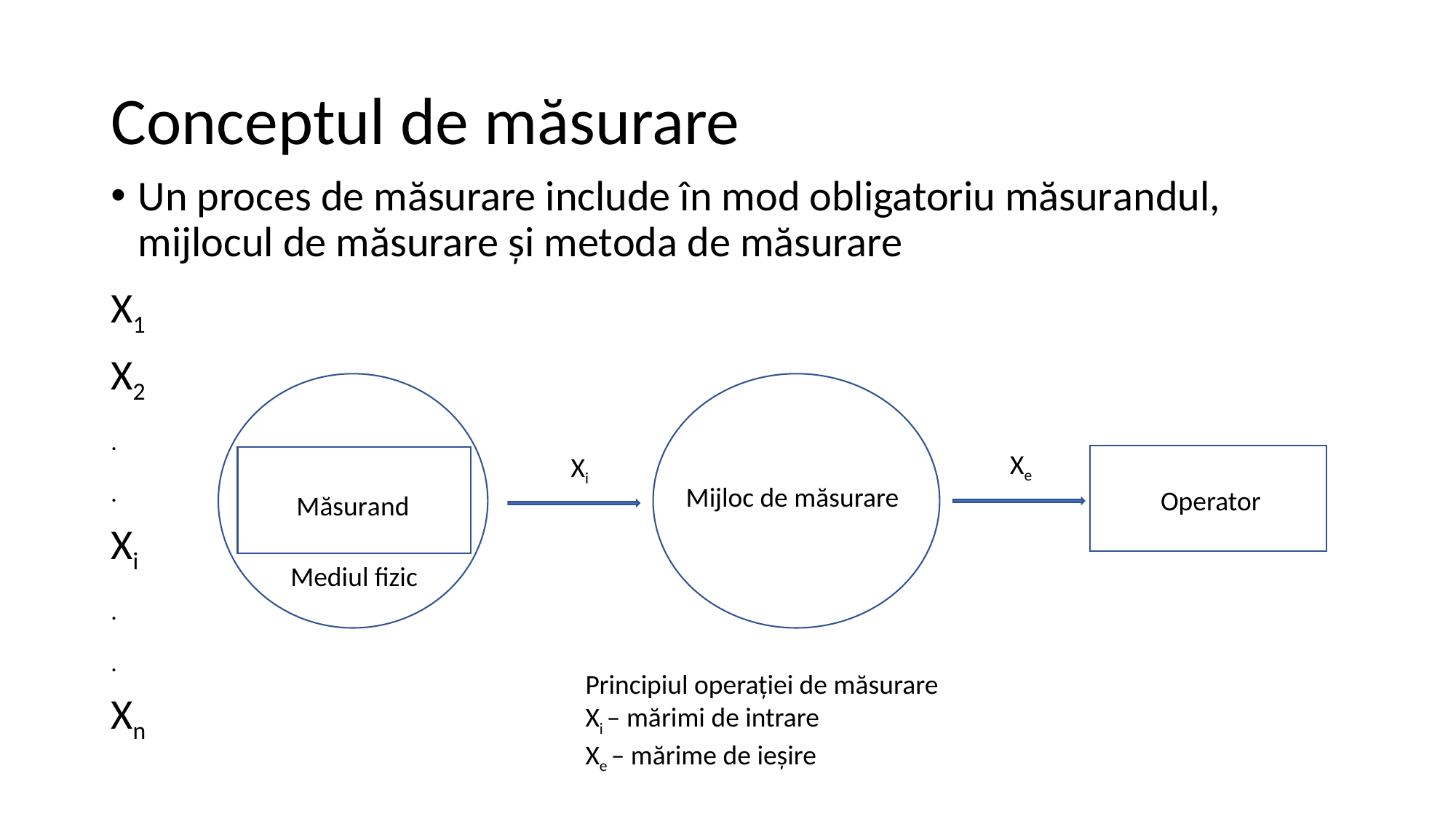

# Conceptul de măsurare
Un proces de măsurare include în mod obligatoriu măsurandul, mijlocul de măsurare și metoda de măsurare
X1
X2
.
.
Xi
.
.
Xn

Xe

Xi

Mijloc de măsurare
Operator
Măsurand

Mediul fizic
Principiul operației de măsurare
Xi – mărimi de intrare
Xe – mărime de ieșire